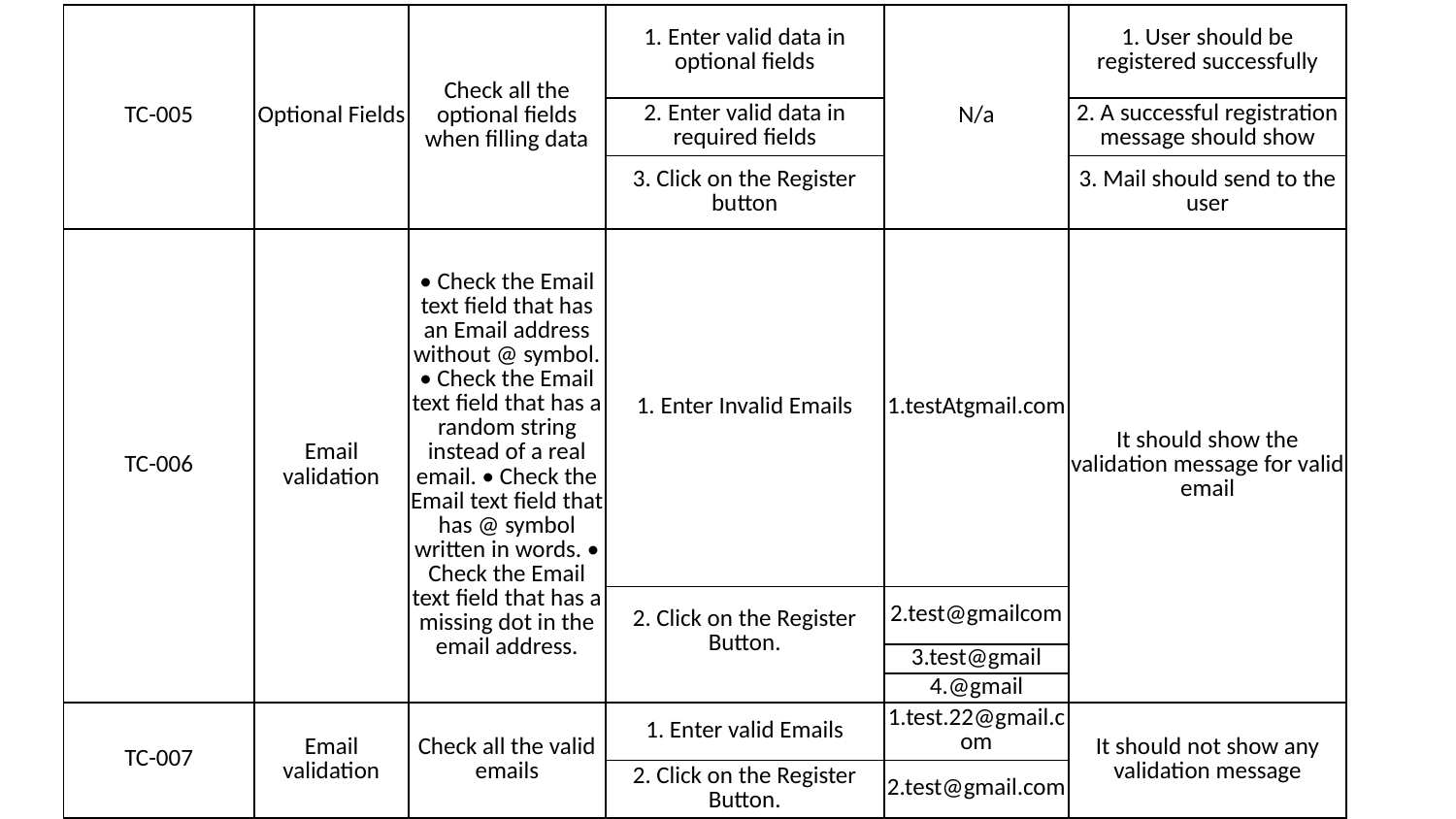

| TC-005 | Optional Fields | Check all the optional fields when filling data | 1. Enter valid data in optional fields | N/a | 1. User should be registered successfully |
| --- | --- | --- | --- | --- | --- |
|  |  |  | 2. Enter valid data in required fields |  | 2. A successful registration message should show |
|  |  |  | 3. Click on the Register button |  | 3. Mail should send to the user |
| TC-006 | Email validation | • Check the Email text field that has an Email address without @ symbol. • Check the Email text field that has a random string instead of a real email. • Check the Email text field that has @ symbol written in words. • Check the Email text field that has a missing dot in the email address. | 1. Enter Invalid Emails | 1.testAtgmail.com | It should show the validation message for valid email |
|  |  |  | 2. Click on the Register Button. | 2.test@gmailcom |  |
|  |  |  |  | 3.test@gmail |  |
|  |  |  |  | 4.@gmail |  |
| TC-007 | Email validation | Check all the valid emails | 1. Enter valid Emails | 1.test.22@gmail.com | It should not show any validation message |
|  |  |  | 2. Click on the Register Button. | 2.test@gmail.com |  |